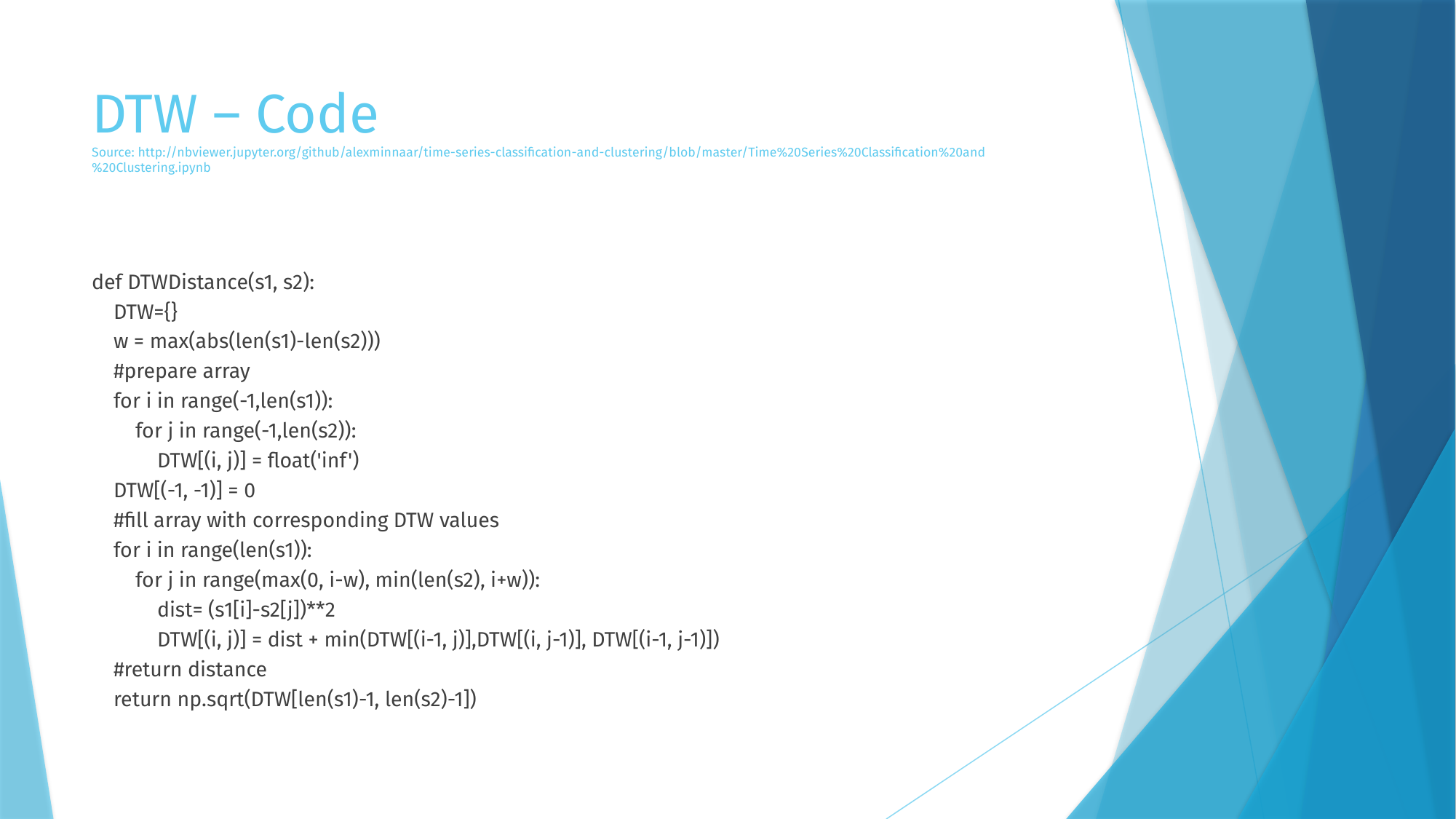

# DTW – Code Source: http://nbviewer.jupyter.org/github/alexminnaar/time-series-classification-and-clustering/blob/master/Time%20Series%20Classification%20and%20Clustering.ipynb
def DTWDistance(s1, s2):
    DTW={}
    w = max(abs(len(s1)-len(s2)))
    #prepare array
    for i in range(-1,len(s1)):
        for j in range(-1,len(s2)):
            DTW[(i, j)] = float('inf')
    DTW[(-1, -1)] = 0
    #fill array with corresponding DTW values
    for i in range(len(s1)):
        for j in range(max(0, i-w), min(len(s2), i+w)):
            dist= (s1[i]-s2[j])**2
            DTW[(i, j)] = dist + min(DTW[(i-1, j)],DTW[(i, j-1)], DTW[(i-1, j-1)])
    #return distance
    return np.sqrt(DTW[len(s1)-1, len(s2)-1])